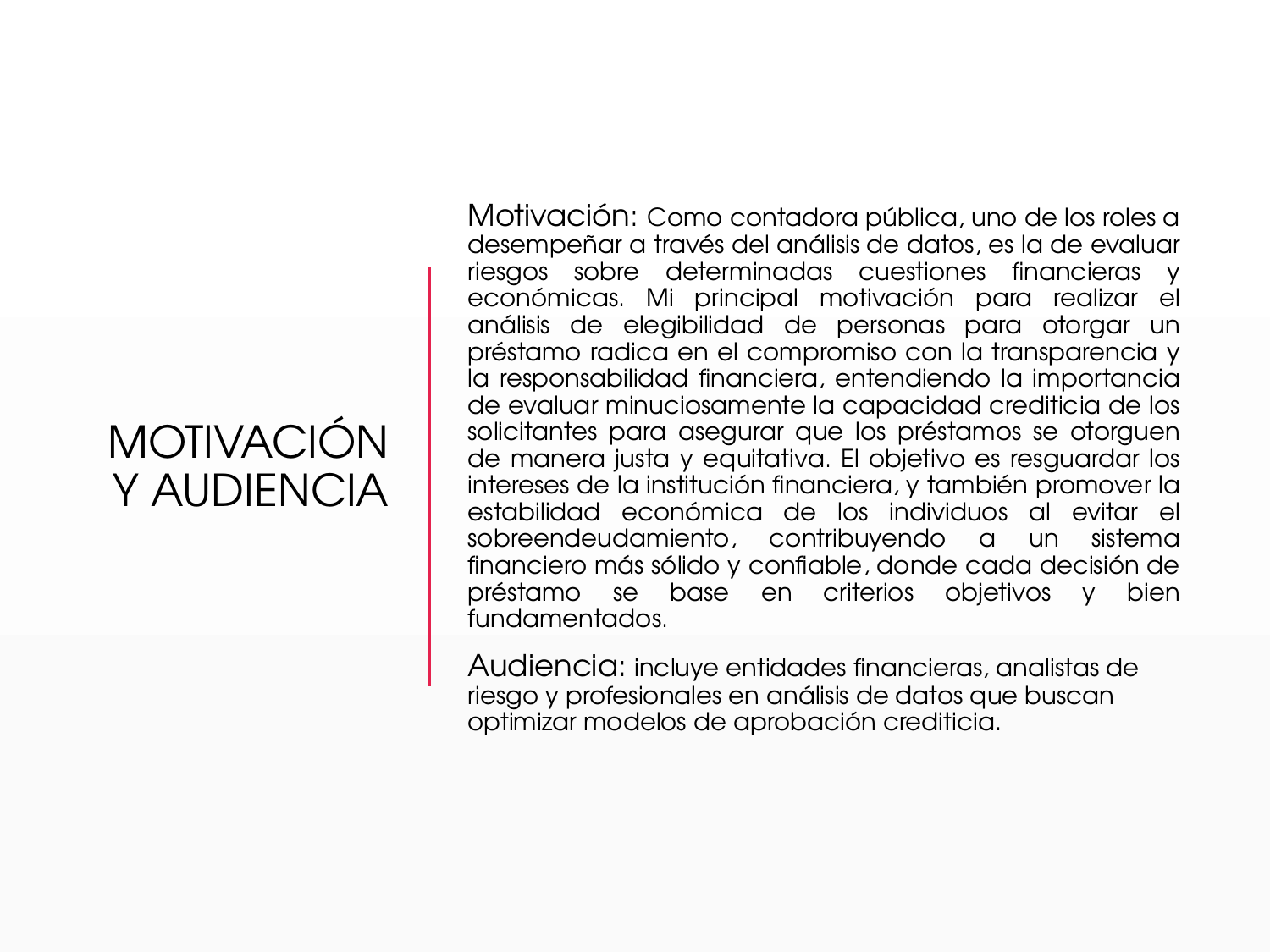

# Motivación y Audiencia
Motivación: Como contadora pública, uno de los roles a desempeñar a través del análisis de datos, es la de evaluar riesgos sobre determinadas cuestiones financieras y económicas. Mi principal motivación para realizar el análisis de elegibilidad de personas para otorgar un préstamo radica en el compromiso con la transparencia y la responsabilidad financiera, entendiendo la importancia de evaluar minuciosamente la capacidad crediticia de los solicitantes para asegurar que los préstamos se otorguen de manera justa y equitativa. El objetivo es resguardar los intereses de la institución financiera, y también promover la estabilidad económica de los individuos al evitar el sobreendeudamiento, contribuyendo a un sistema financiero más sólido y confiable, donde cada decisión de préstamo se base en criterios objetivos y bien fundamentados.
Audiencia: incluye entidades financieras, analistas de riesgo y profesionales en análisis de datos que buscan optimizar modelos de aprobación crediticia.